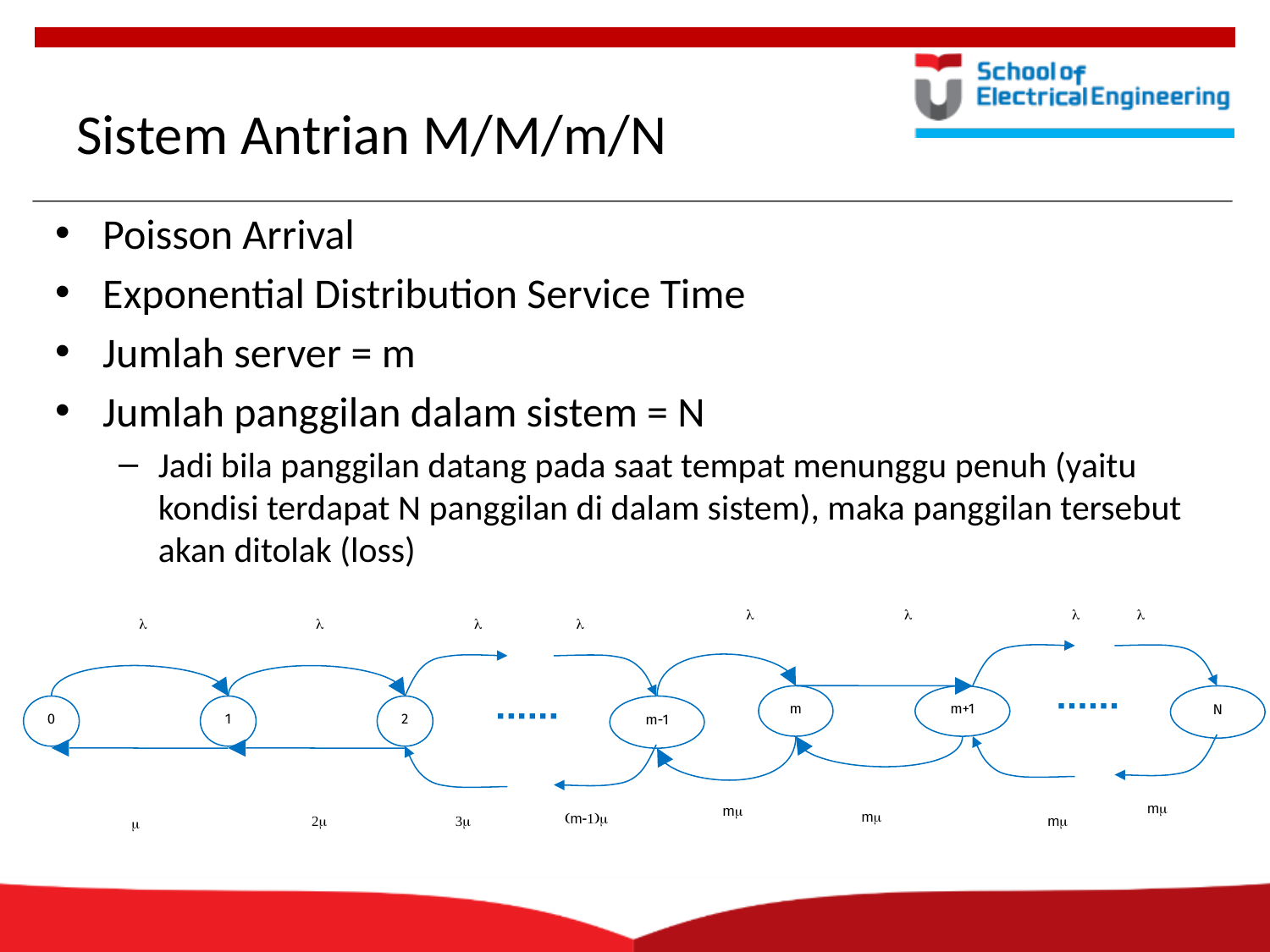

# Sistem Antrian M/M/m/N
Poisson Arrival
Exponential Distribution Service Time
Jumlah server = m
Jumlah panggilan dalam sistem = N
Jadi bila panggilan datang pada saat tempat menunggu penuh (yaitu kondisi terdapat N panggilan di dalam sistem), maka panggilan tersebut akan ditolak (loss)
λ
λ
λ
λ
λ
λ
λ
λ

m
m+1
N
0
1
2
m-1

mμ
mμ
mμ
(m−1)μ
2μ
3μ
mμ
μ